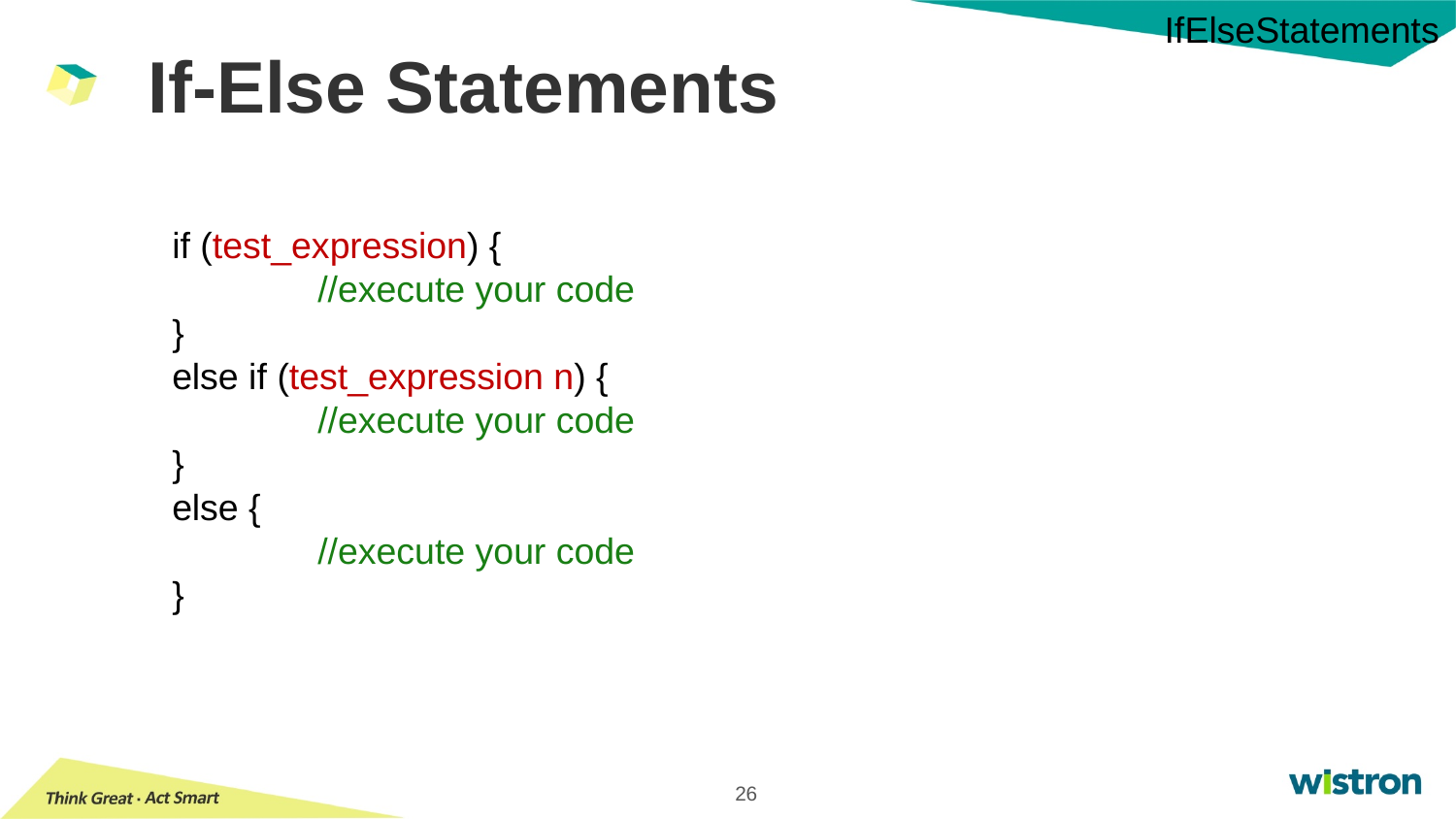

IfElseStatements
# If-Else Statements
if (test_expression) {
	//execute your code
}
else if (test_expression n) {
	//execute your code
}
else {
	//execute your code
}
26